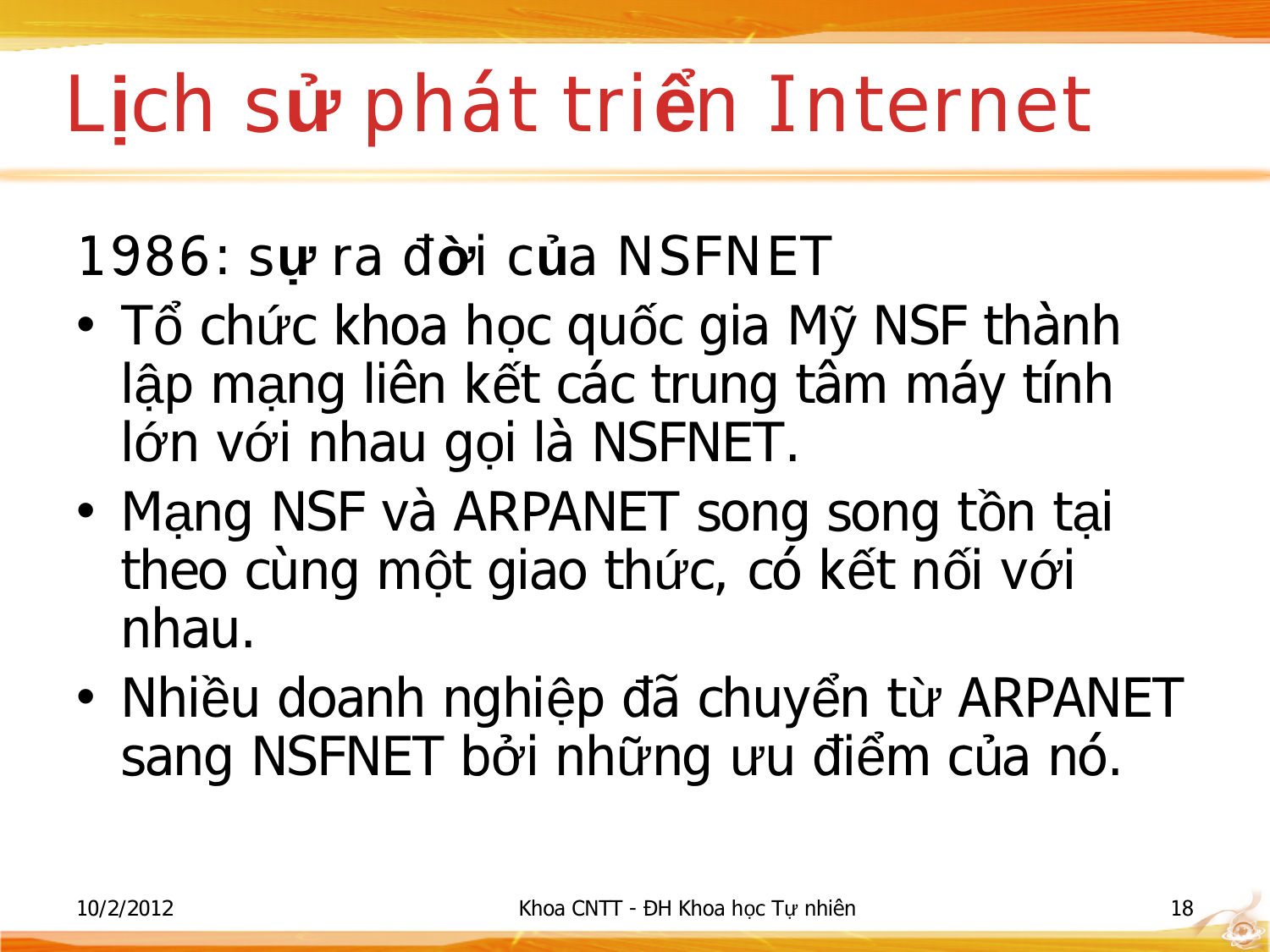

# Lịch sử phát triển Internet
1986: sự ra đời của NSFNET
Tổ chức khoa học quốc gia Mỹ NSF thành lập mạng liên kết các trung tâm máy tính lớn với nhau gọi là NSFNET.
Mạng NSF và ARPANET song song tồn tại theo cùng một giao thức, có kết nối với nhau.
Nhiều doanh nghiệp đã chuyển từ ARPANET sang NSFNET bởi những ưu điểm của nó.
10/2/2012
Khoa CNTT - ĐH Khoa học Tự nhiên
18